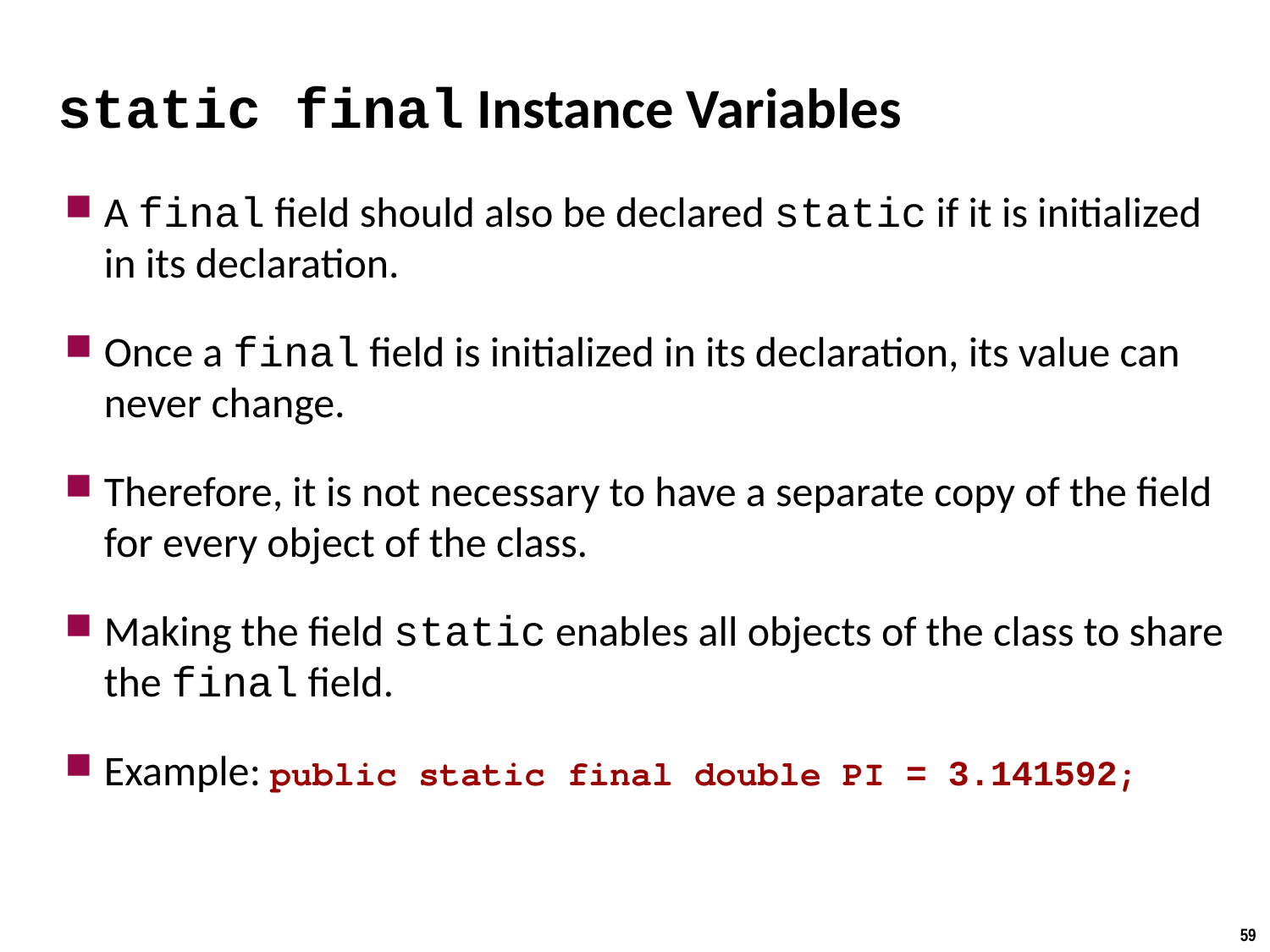

# static final Instance Variables
A final field should also be declared static if it is initialized in its declaration.

Once a final field is initialized in its declaration, its value can never change.

Therefore, it is not necessary to have a separate copy of the field for every object of the class.

Making the field static enables all objects of the class to share the final field.

Example: public static final double PI = 3.141592;